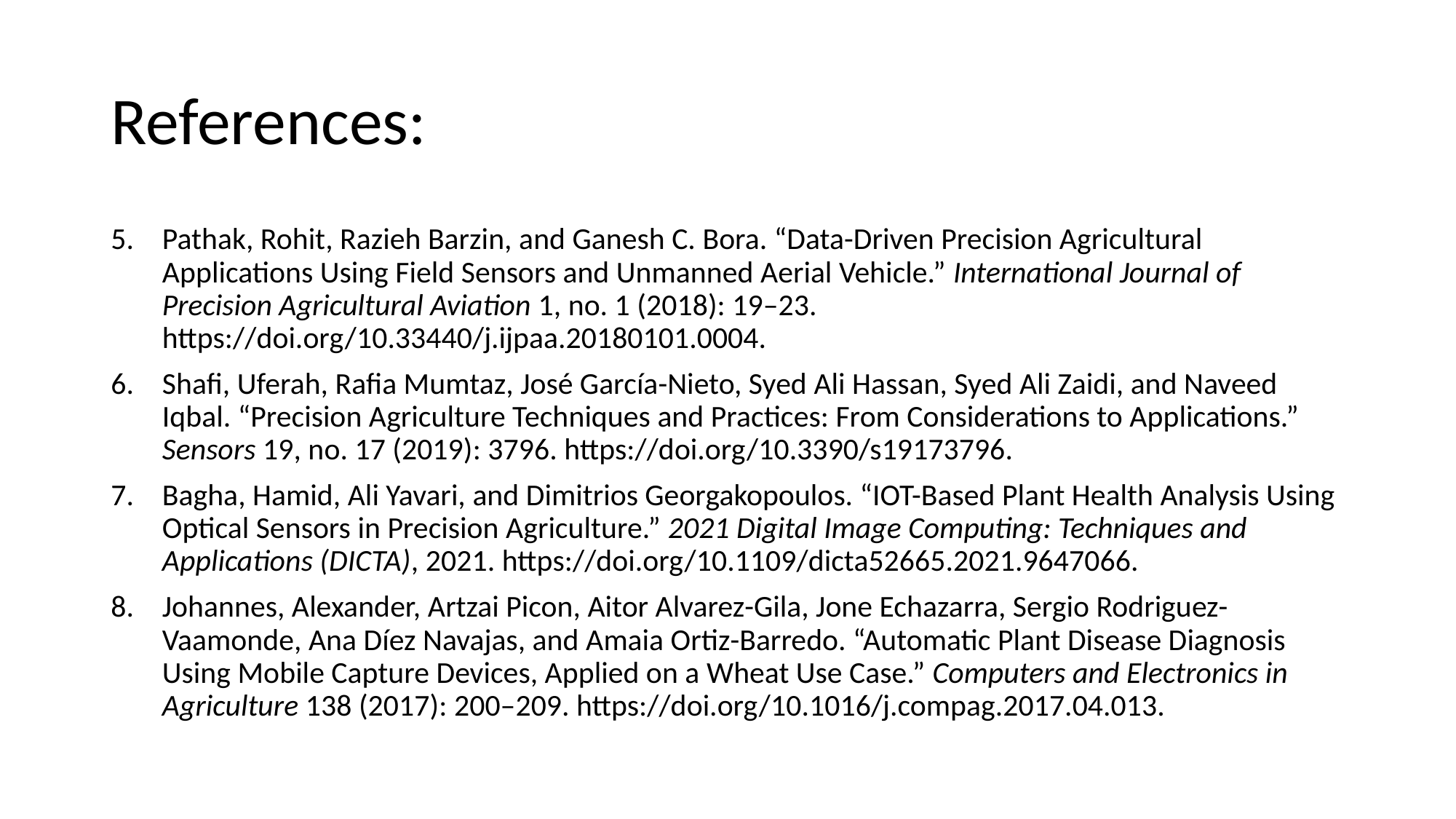

# References:
Pathak, Rohit, Razieh Barzin, and Ganesh C. Bora. “Data-Driven Precision Agricultural Applications Using Field Sensors and Unmanned Aerial Vehicle.” International Journal of Precision Agricultural Aviation 1, no. 1 (2018): 19–23. https://doi.org/10.33440/j.ijpaa.20180101.0004.
Shafi, Uferah, Rafia Mumtaz, José García-Nieto, Syed Ali Hassan, Syed Ali Zaidi, and Naveed Iqbal. “Precision Agriculture Techniques and Practices: From Considerations to Applications.” Sensors 19, no. 17 (2019): 3796. https://doi.org/10.3390/s19173796.
Bagha, Hamid, Ali Yavari, and Dimitrios Georgakopoulos. “IOT-Based Plant Health Analysis Using Optical Sensors in Precision Agriculture.” 2021 Digital Image Computing: Techniques and Applications (DICTA), 2021. https://doi.org/10.1109/dicta52665.2021.9647066.
Johannes, Alexander, Artzai Picon, Aitor Alvarez-Gila, Jone Echazarra, Sergio Rodriguez-Vaamonde, Ana Díez Navajas, and Amaia Ortiz-Barredo. “Automatic Plant Disease Diagnosis Using Mobile Capture Devices, Applied on a Wheat Use Case.” Computers and Electronics in Agriculture 138 (2017): 200–209. https://doi.org/10.1016/j.compag.2017.04.013.